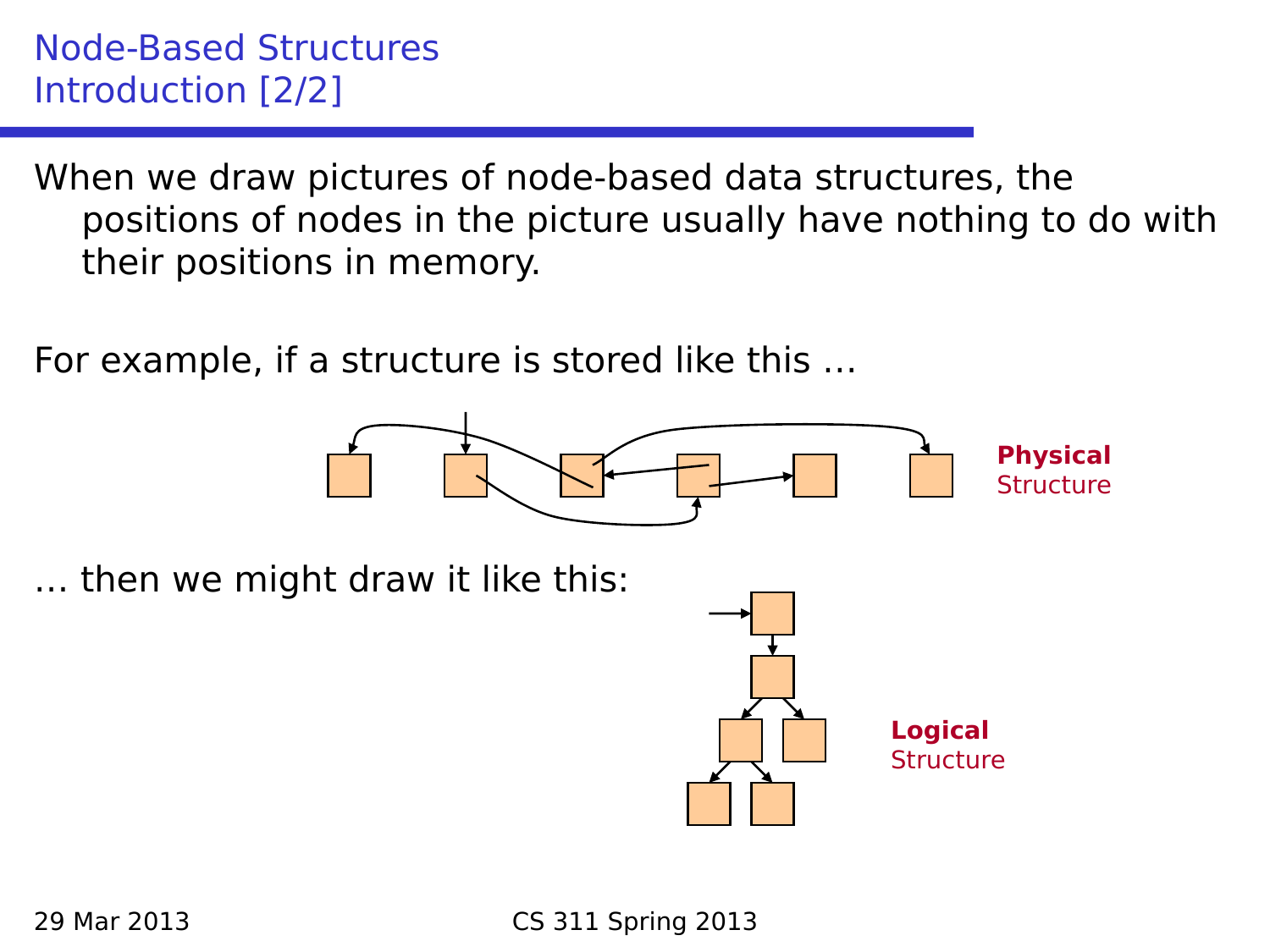

# Node-Based Structures Introduction [2/2]
When we draw pictures of node-based data structures, the positions of nodes in the picture usually have nothing to do with their positions in memory.

For example, if a structure is stored like this …
… then we might draw it like this:

Physical Structure

Logical Structure

29 Mar 2013
CS 311 Spring 2013